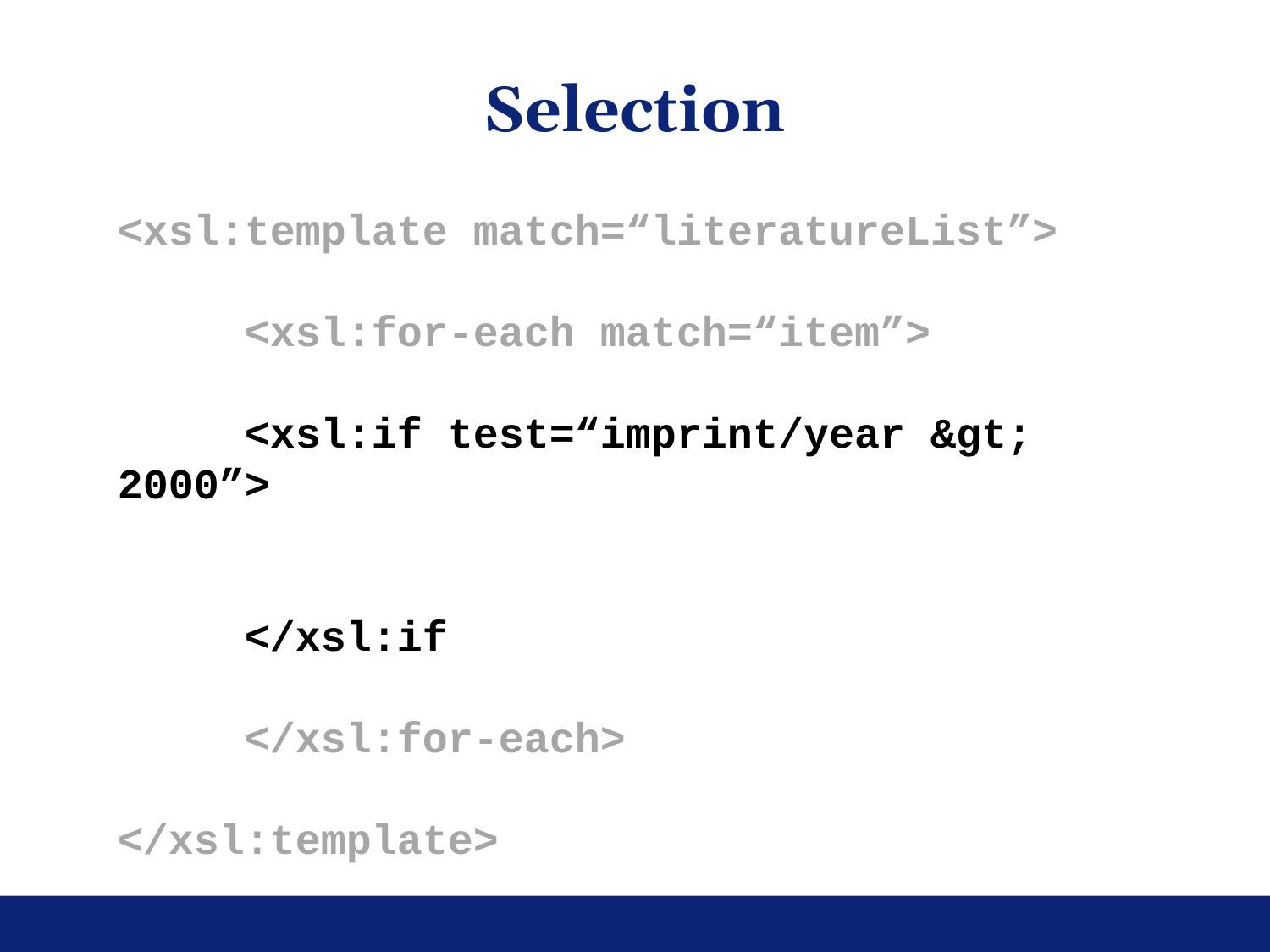

Selection
<xsl:template match=“literatureList”>

	<xsl:for-each match=“item”>

	<xsl:if test=“imprint/year &gt; 2000”>

	</xsl:if

	</xsl:for-each>

</xsl:template>